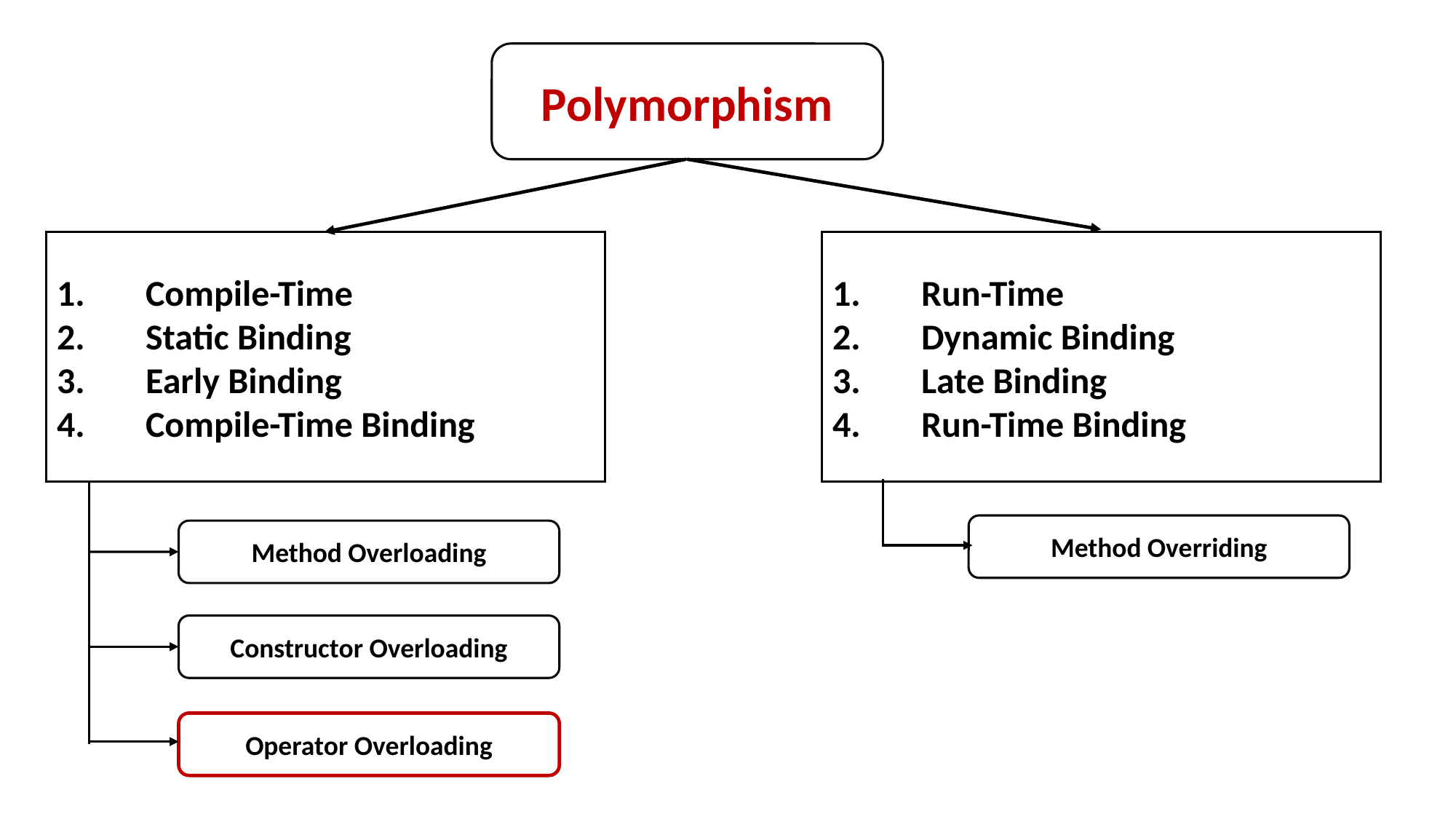

Polymorphism
Run-Time
Dynamic Binding
Late Binding
Run-Time Binding
Compile-Time
Static Binding
Early Binding
Compile-Time Binding
Method Overriding
Method Overloading
Constructor Overloading
Operator Overloading